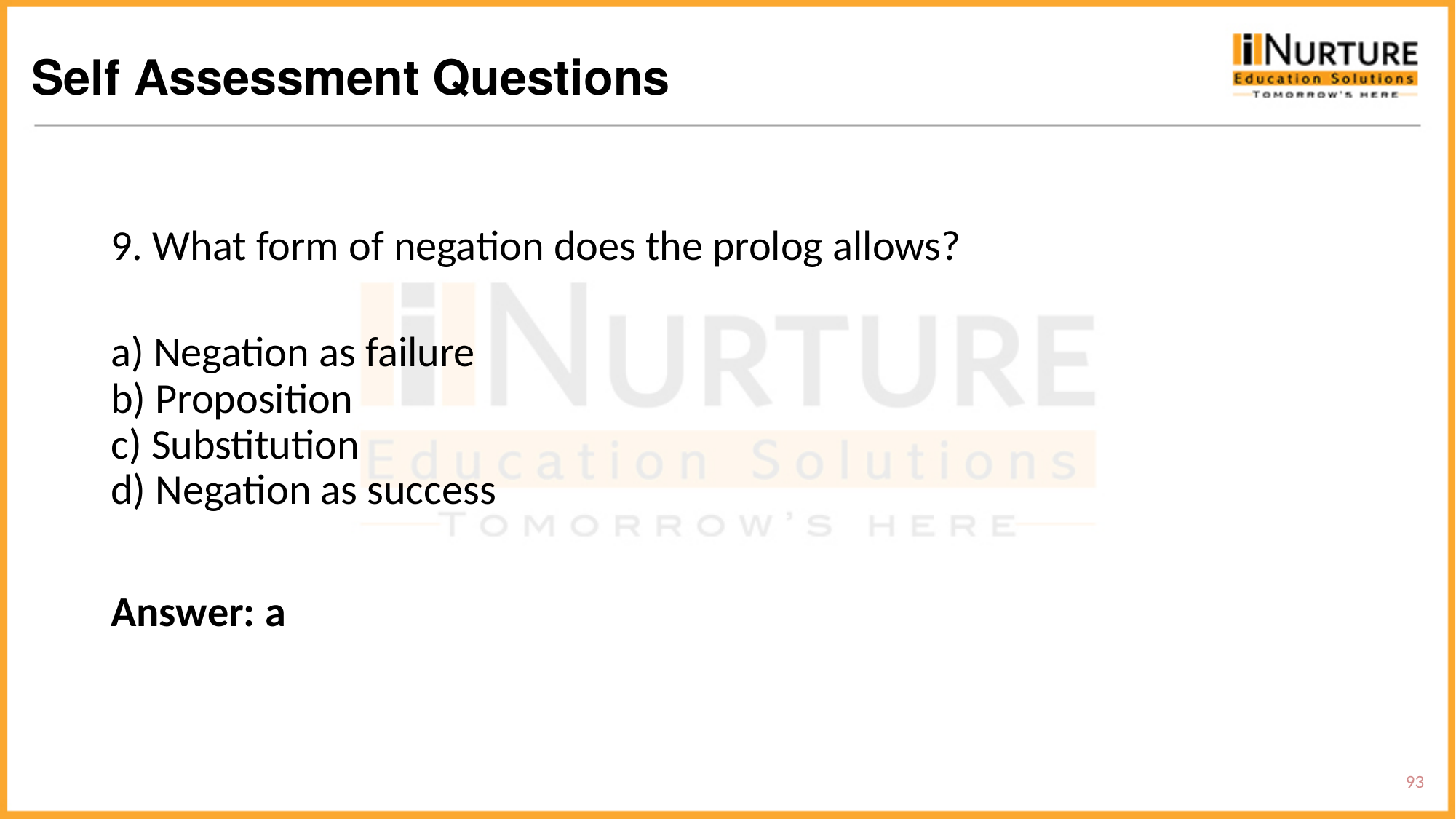

# Self Assessment Questions
9. What form of negation does the prolog allows?
a) Negation as failure
b) Proposition
c) Substitution
d) Negation as success

Answer: a

93